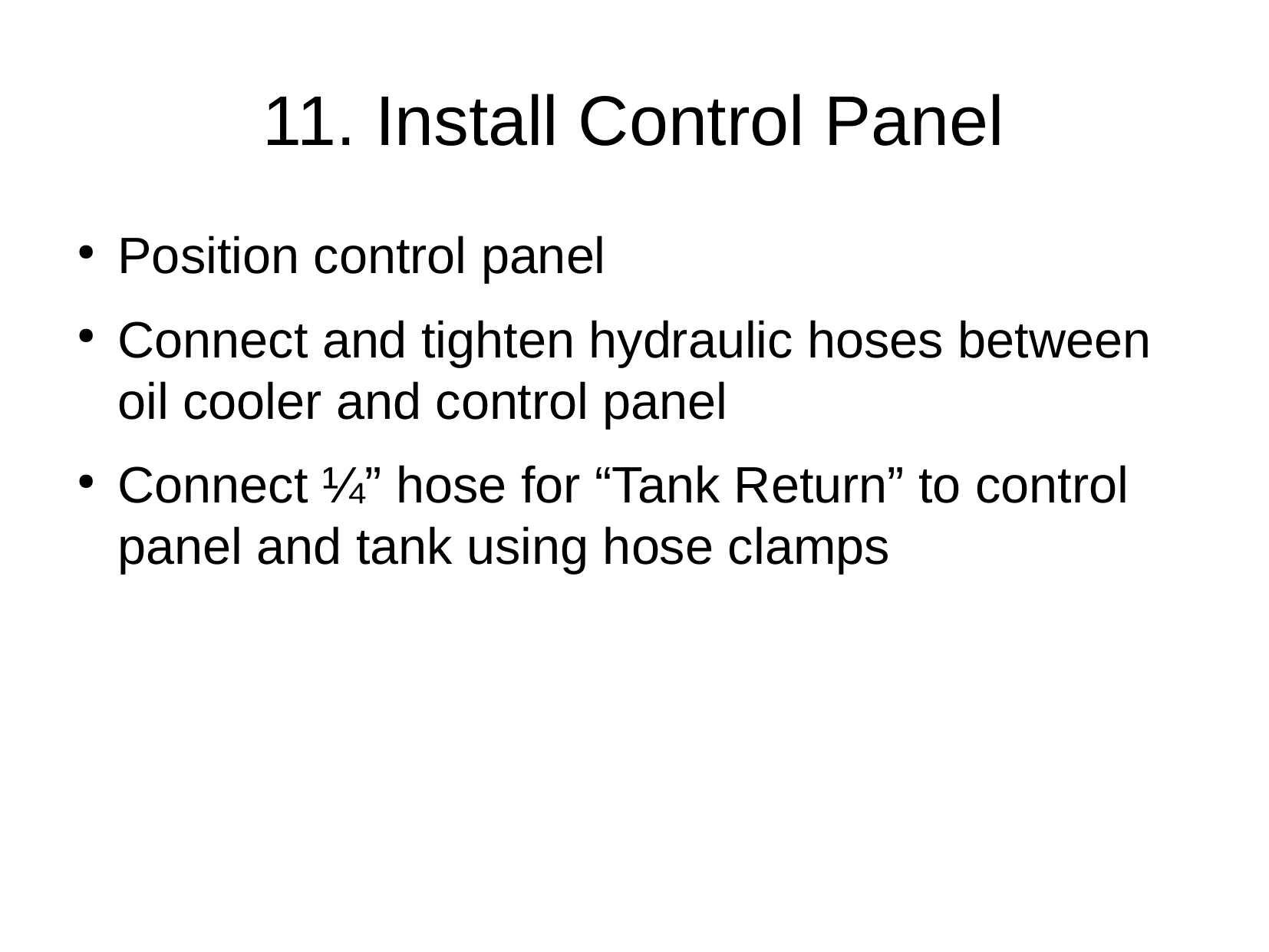

11. Install Control Panel
Position control panel
Connect and tighten hydraulic hoses between oil cooler and control panel
Connect ¼” hose for “Tank Return” to control panel and tank using hose clamps